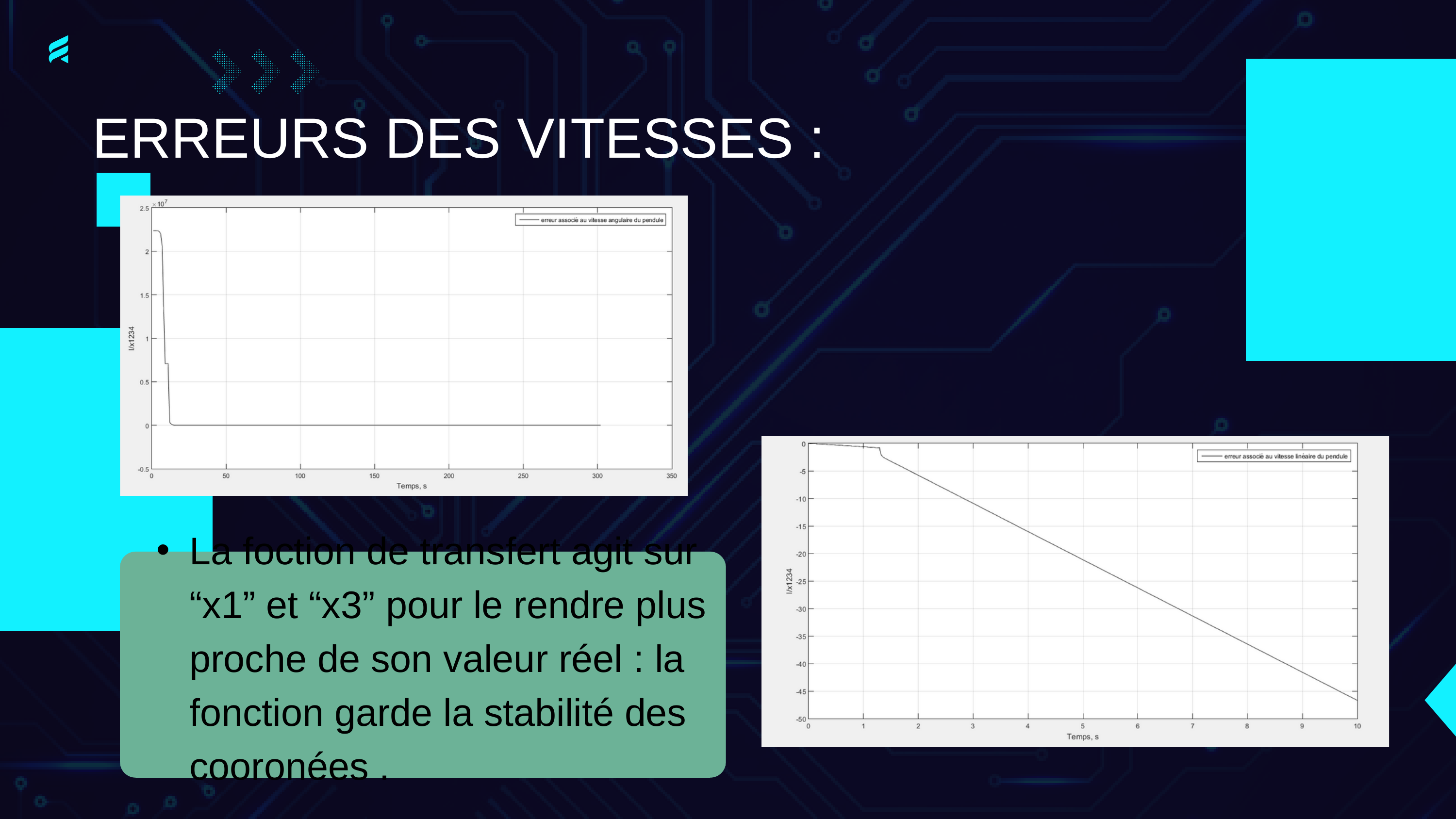

ERREURS DES VITESSES :

La foction de transfert agit sur “x1” et “x3” pour le rendre plus proche de son valeur réel : la fonction garde la stabilité des cooronées .